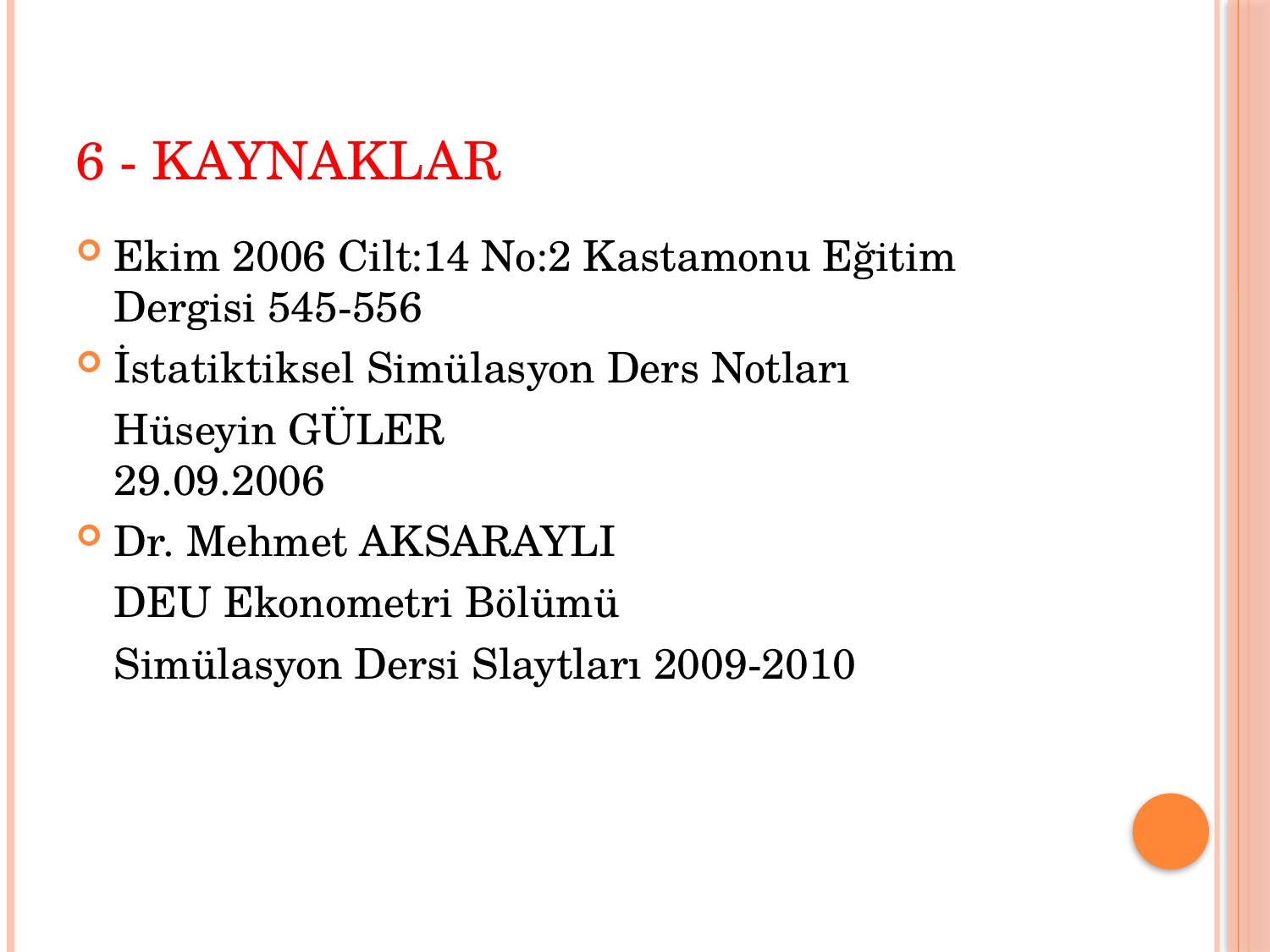

# 6 - KAYNAKLAR
Ekim 2006 Cilt:14 No:2 Kastamonu Eğitim Dergisi 545-556
İstatiktiksel Simülasyon Ders Notları
	Hüseyin GÜLER
29.09.2006
Dr. Mehmet AKSARAYLI
	DEU Ekonometri Bölümü
	Simülasyon Dersi Slaytları 2009-2010